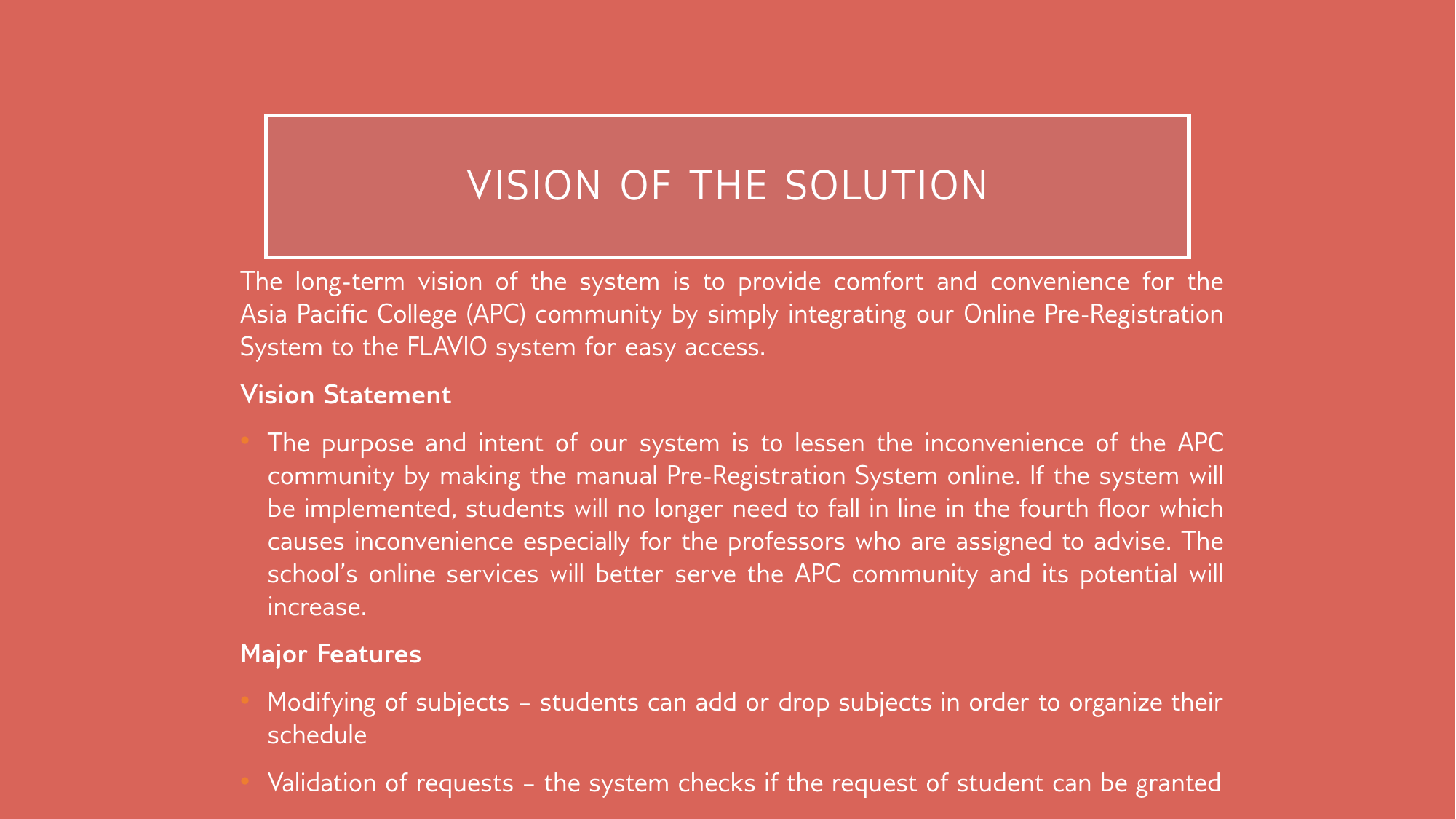

# Vision of the solution
The long-term vision of the system is to provide comfort and convenience for the Asia Pacific College (APC) community by simply integrating our Online Pre-Registration System to the FLAVIO system for easy access.
Vision Statement
The purpose and intent of our system is to lessen the inconvenience of the APC community by making the manual Pre-Registration System online. If the system will be implemented, students will no longer need to fall in line in the fourth floor which causes inconvenience especially for the professors who are assigned to advise. The school’s online services will better serve the APC community and its potential will increase.
Major Features
Modifying of subjects – students can add or drop subjects in order to organize their schedule
Validation of requests – the system checks if the request of student can be granted